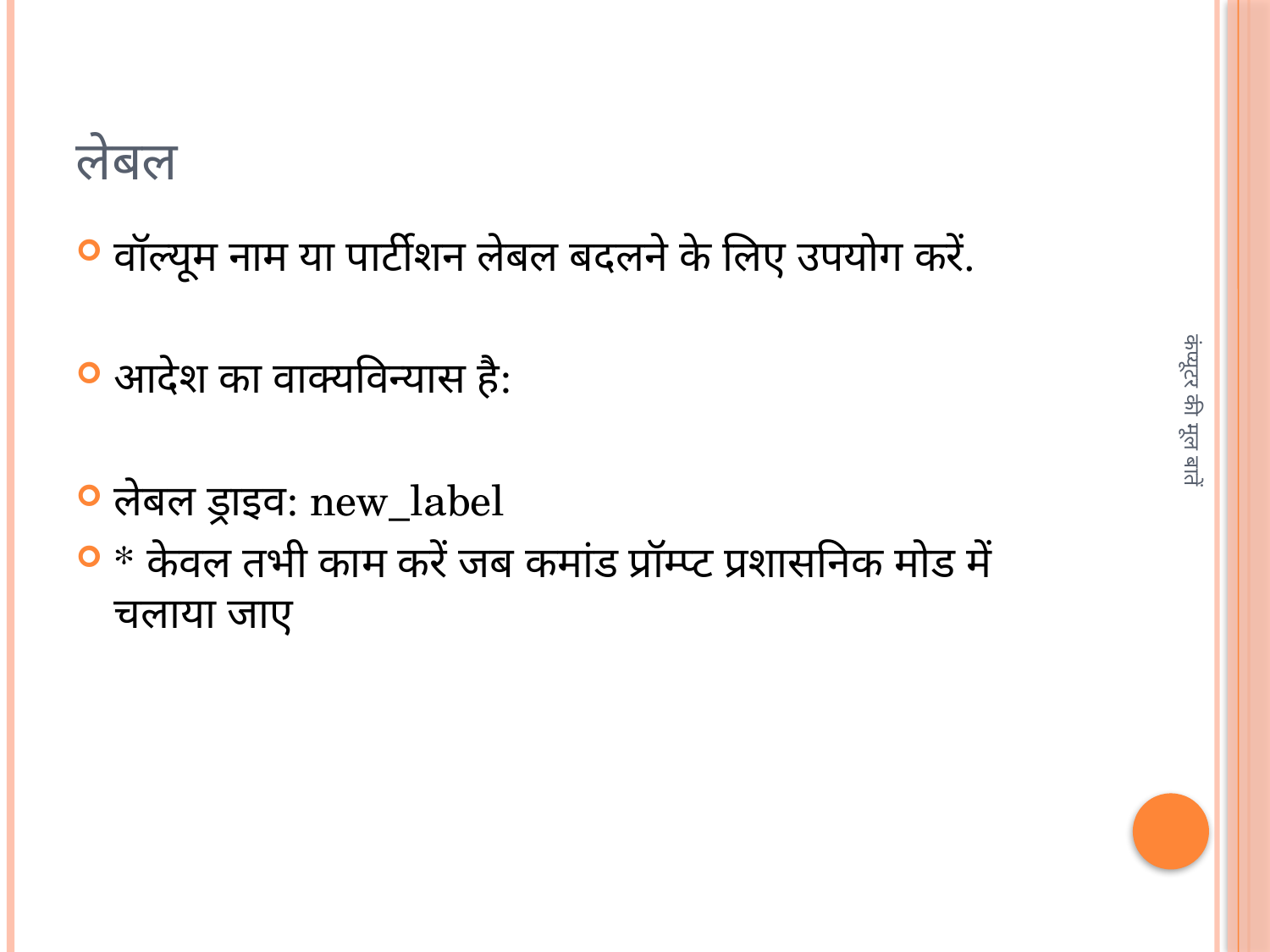

# लेबल
वॉल्यूम नाम या पार्टीशन लेबल बदलने के लिए उपयोग करें.

आदेश का वाक्यविन्यास है:

लेबल ड्राइव: new_label
* केवल तभी काम करें जब कमांड प्रॉम्प्ट प्रशासनिक मोड में चलाया जाए
कंप्यूटर की मूल बातें
49